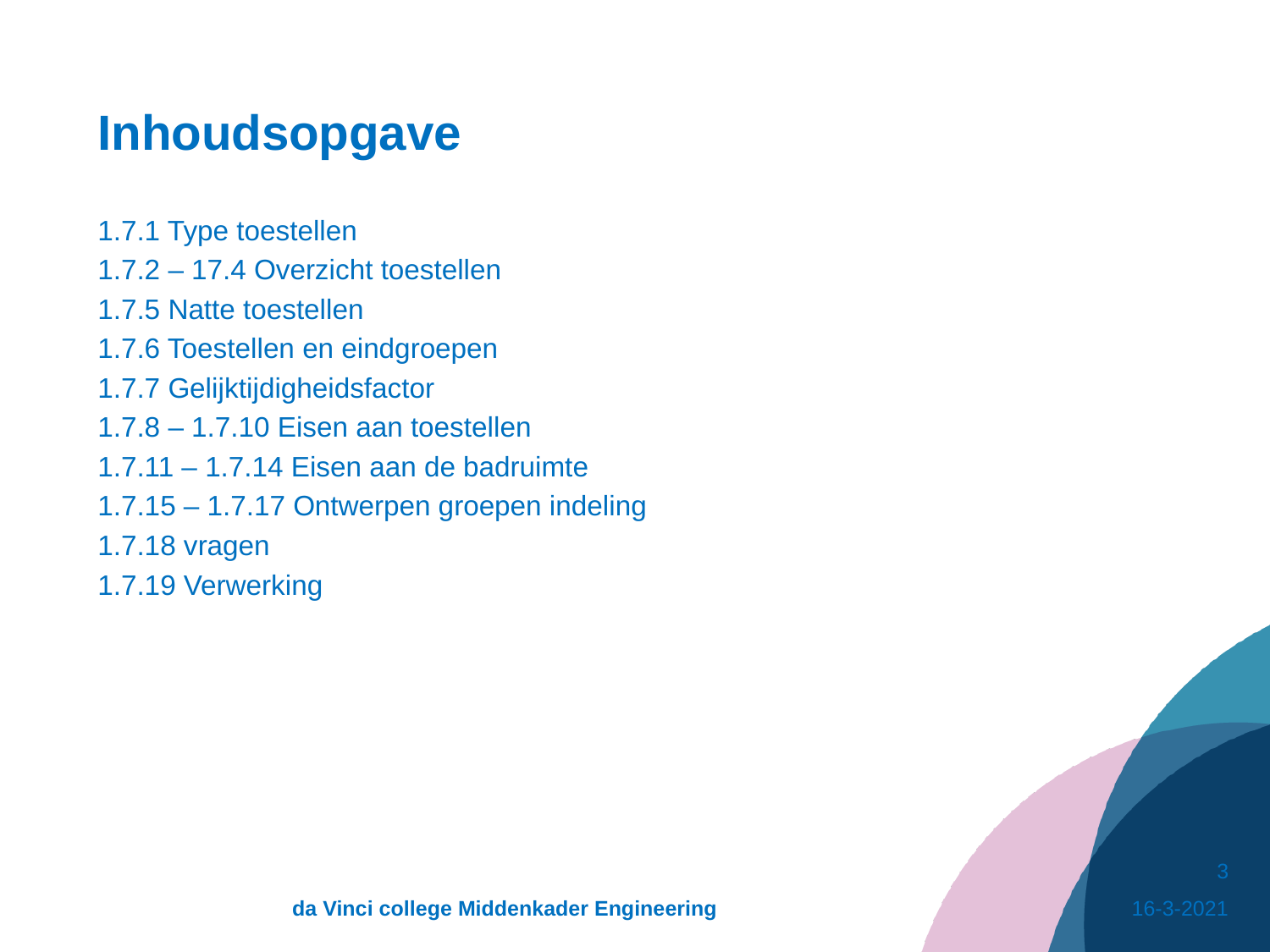

# Inhoudsopgave
1.7.1 Type toestellen
1.7.2 – 17.4 Overzicht toestellen
1.7.5 Natte toestellen
1.7.6 Toestellen en eindgroepen
1.7.7 Gelijktijdigheidsfactor
1.7.8 – 1.7.10 Eisen aan toestellen
1.7.11 – 1.7.14 Eisen aan de badruimte
1.7.15 – 1.7.17 Ontwerpen groepen indeling
1.7.18 vragen
1.7.19 Verwerking
3
da Vinci college Middenkader Engineering
16-3-2021